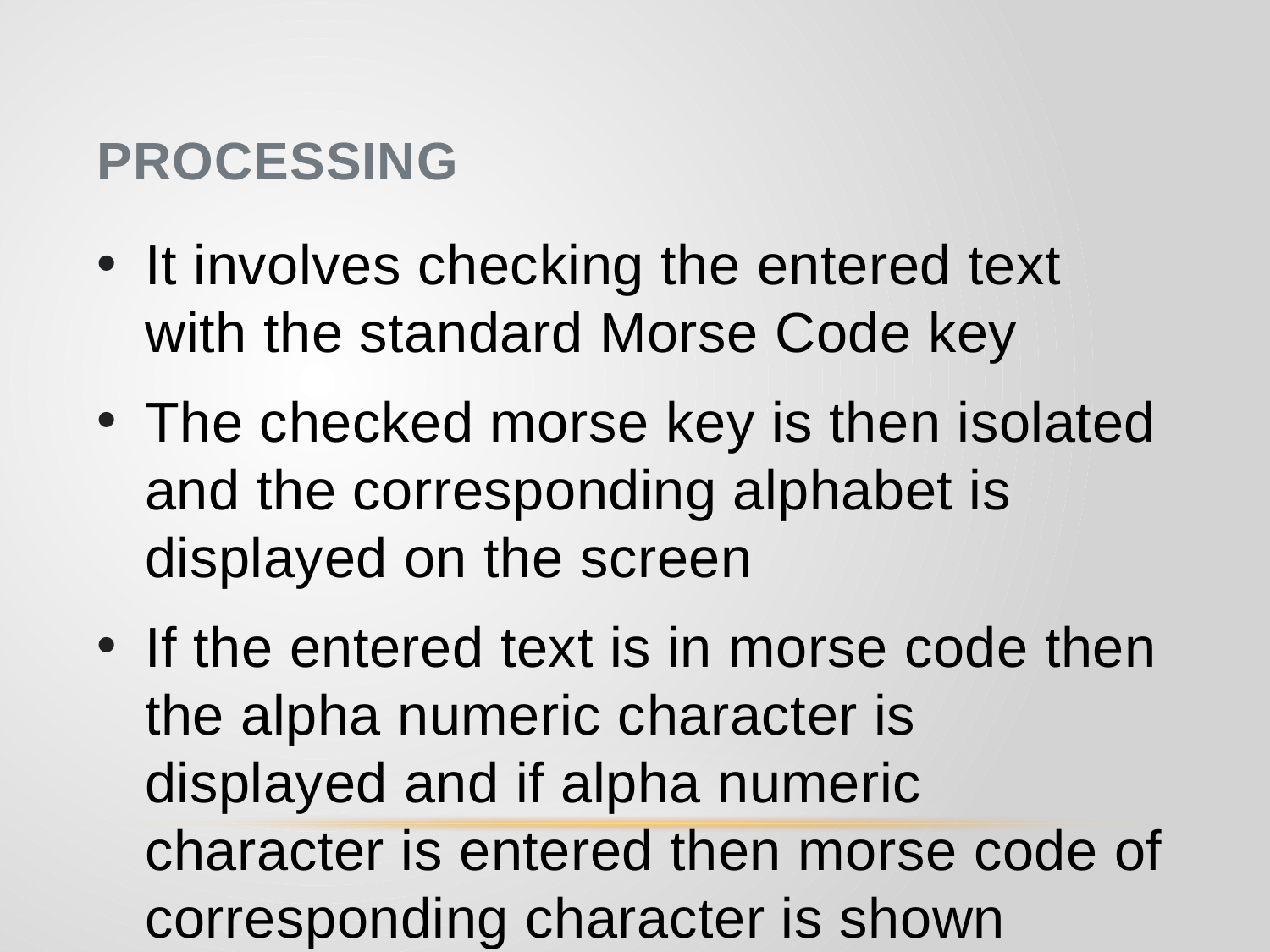

# Processing
It involves checking the entered text with the standard Morse Code key
The checked morse key is then isolated and the corresponding alphabet is displayed on the screen
If the entered text is in morse code then the alpha numeric character is displayed and if alpha numeric character is entered then morse code of corresponding character is shown